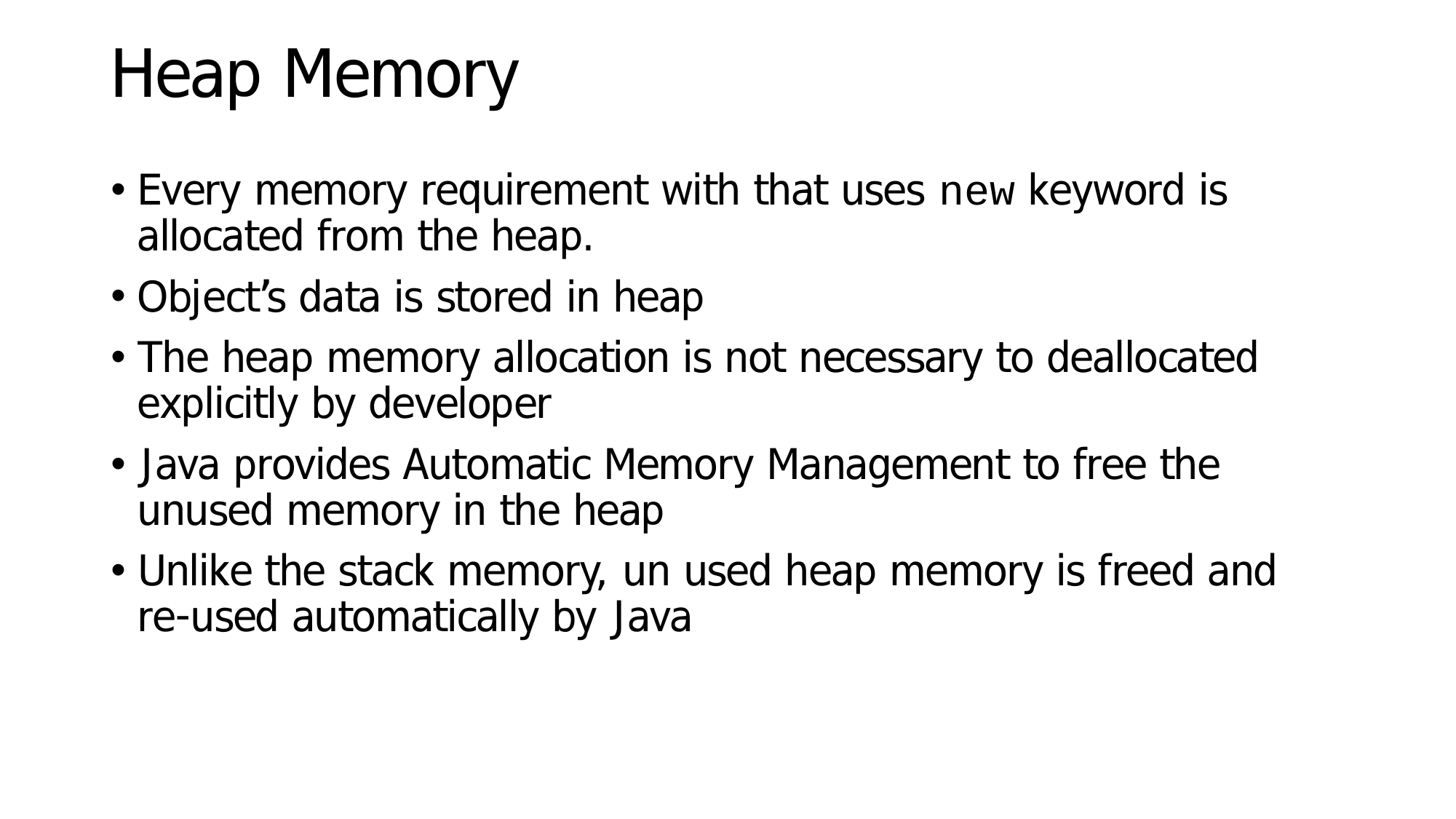

# Heap Memory
Every memory requirement with that uses new keyword is allocated from the heap.
Object’s data is stored in heap
The heap memory allocation is not necessary to deallocated explicitly by developer
Java provides Automatic Memory Management to free the unused memory in the heap
Unlike the stack memory, un used heap memory is freed and re-used automatically by Java